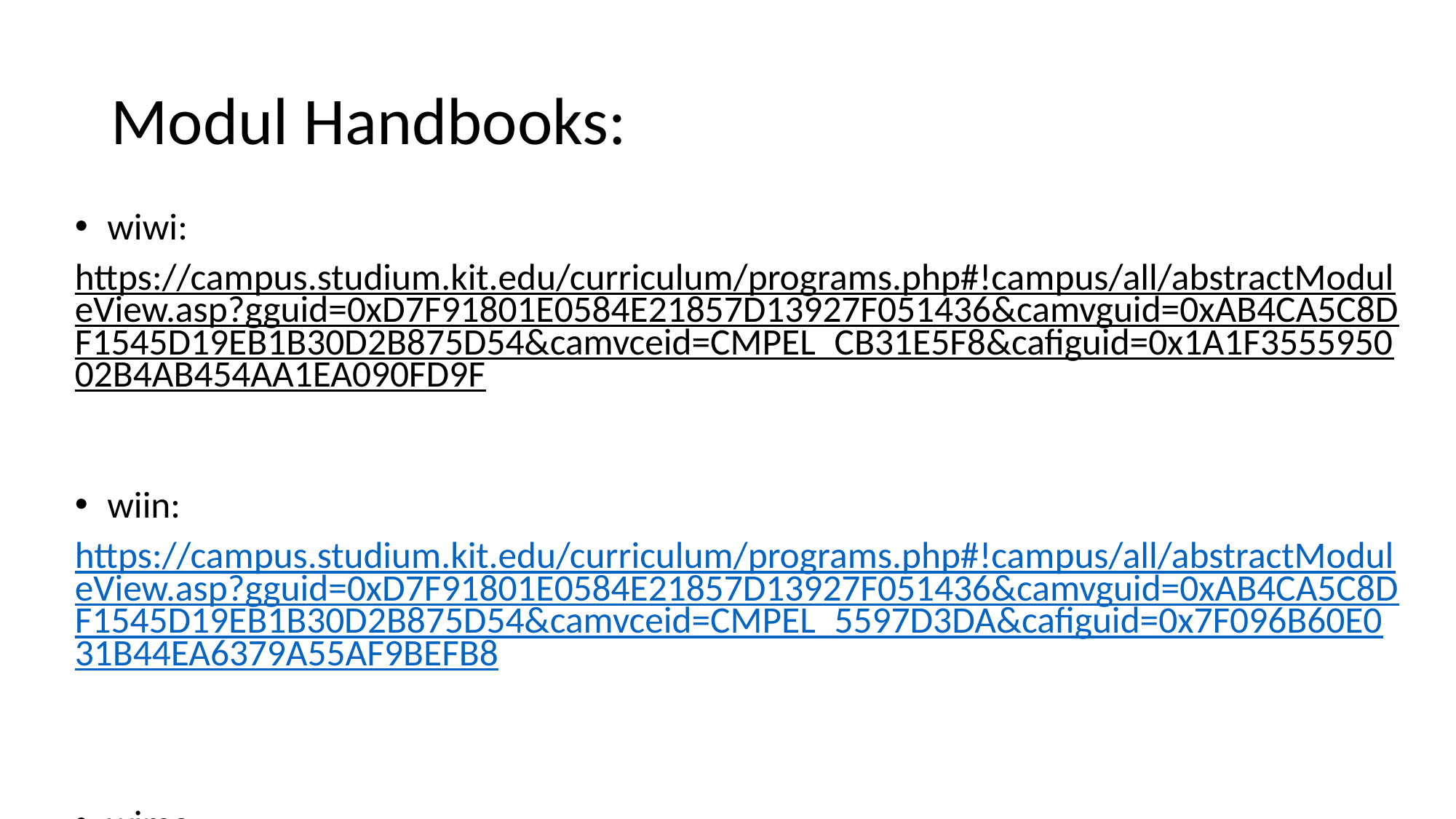

# Modul Handbooks:
wiwi:
https://campus.studium.kit.edu/curriculum/programs.php#!campus/all/abstractModuleView.asp?gguid=0xD7F91801E0584E21857D13927F051436&camvguid=0xAB4CA5C8DF1545D19EB1B30D2B875D54&camvceid=CMPEL_CB31E5F8&cafiguid=0x1A1F355595002B4AB454AA1EA090FD9F
wiin:
https://campus.studium.kit.edu/curriculum/programs.php#!campus/all/abstractModuleView.asp?gguid=0xD7F91801E0584E21857D13927F051436&camvguid=0xAB4CA5C8DF1545D19EB1B30D2B875D54&camvceid=CMPEL_5597D3DA&cafiguid=0x7F096B60E031B44EA6379A55AF9BEFB8
wima:
https://campus.studium.kit.edu/curriculum/programs.php#!campus/all/abstractModuleView.asp?gguid=0xD7F91801E0584E21857D13927F051436&camvguid=0xAB4CA5C8DF1545D19EB1B30D2B875D54&camvceid=CMPEL_27953CD4&cafiguid=0xD02D4935DF07754E9E7E46478568289A